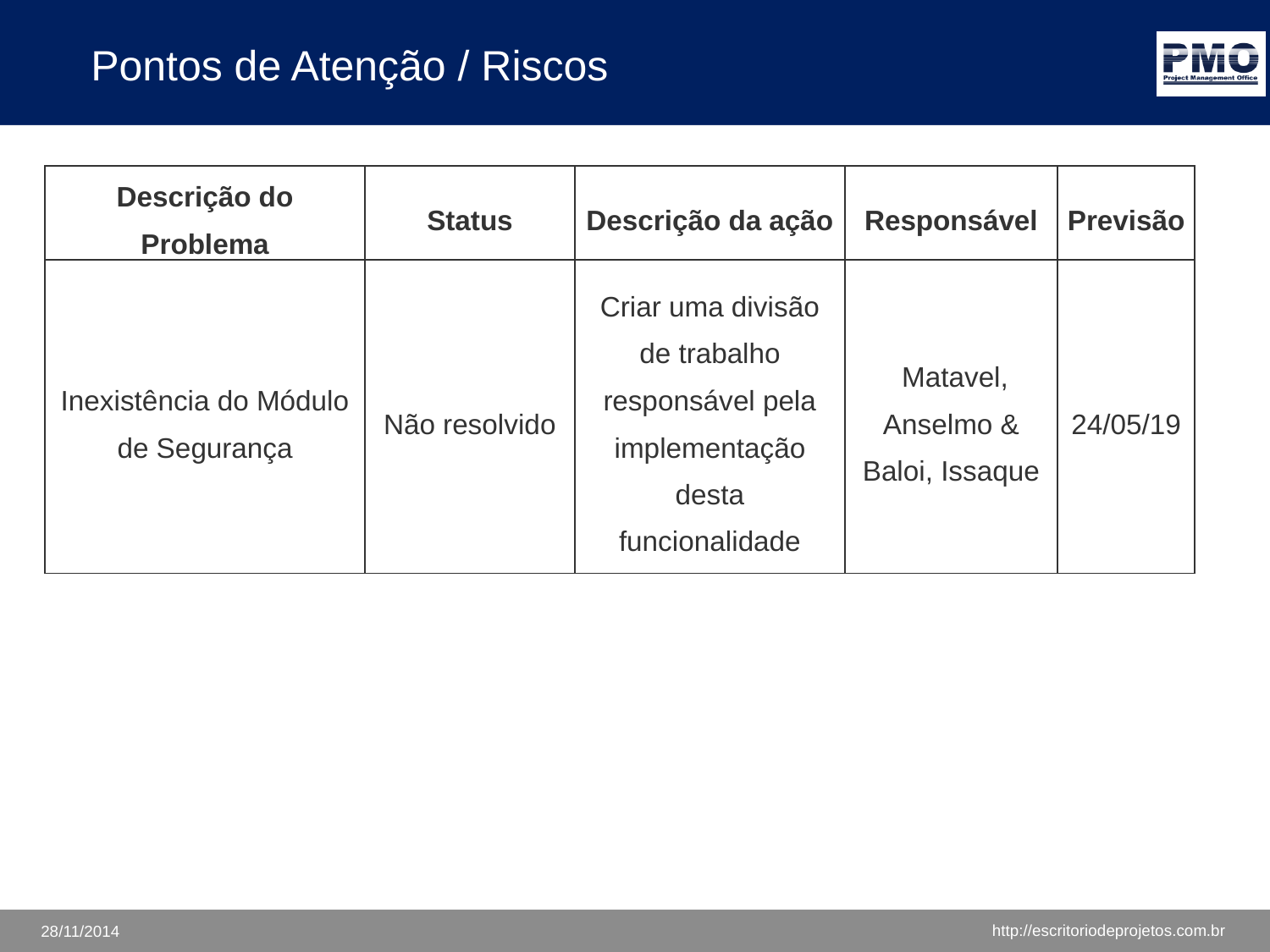

# Pontos de Atenção / Riscos
| Descrição do Problema | Status | Descrição da ação | Responsável | Previsão |
| --- | --- | --- | --- | --- |
| Inexistência do Módulo de Segurança | Não resolvido | Criar uma divisão de trabalho responsável pela implementação desta funcionalidade | Matavel, Anselmo & Baloi, Issaque | 24/05/19 |